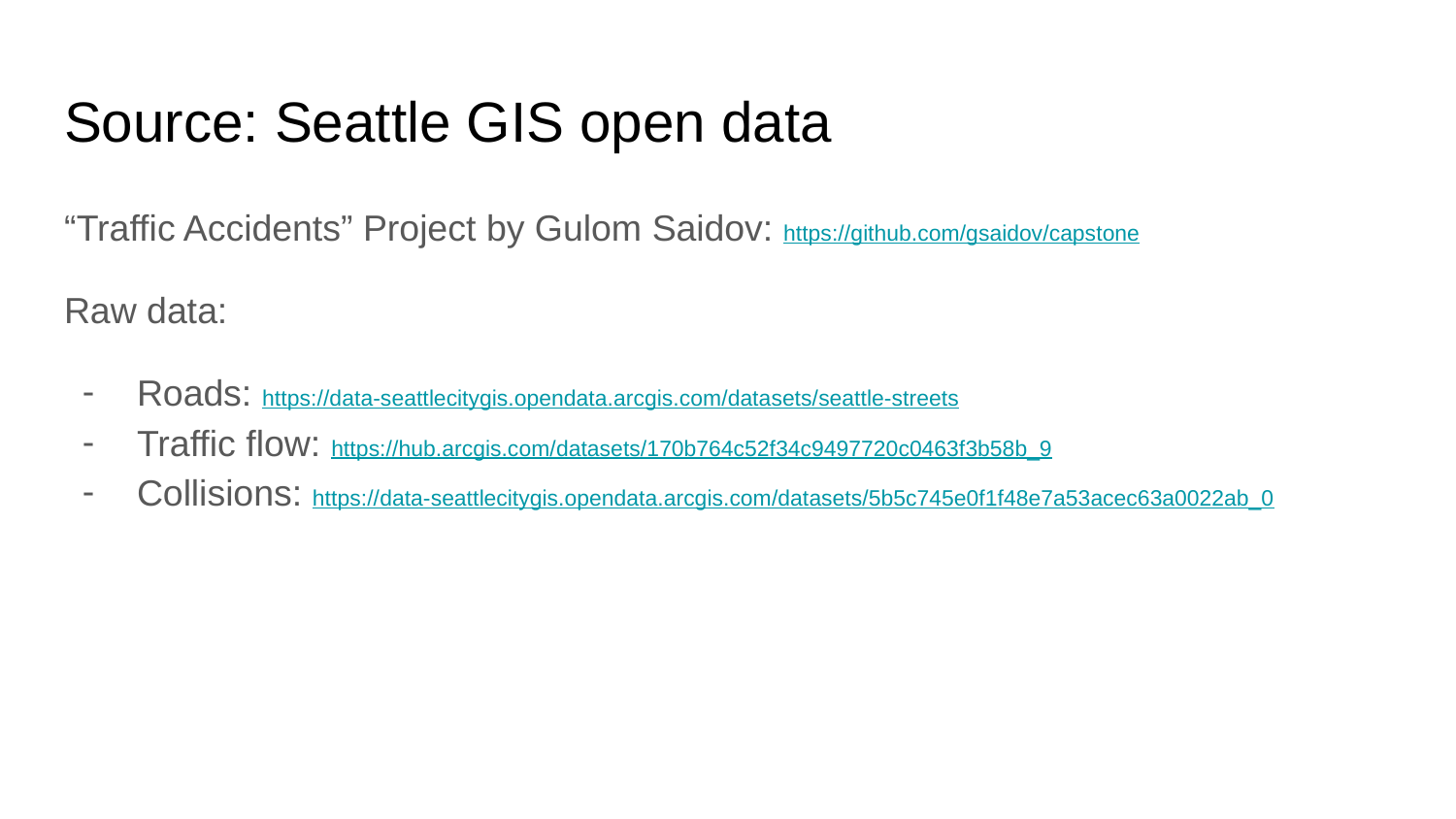

# Source: Seattle GIS open data

“Traffic Accidents” Project by Gulom Saidov: https://github.com/gsaidov/capstone
Raw data:
Roads: https://data-seattlecitygis.opendata.arcgis.com/datasets/seattle-streets
Traffic flow: https://hub.arcgis.com/datasets/170b764c52f34c9497720c0463f3b58b_9
Collisions: https://data-seattlecitygis.opendata.arcgis.com/datasets/5b5c745e0f1f48e7a53acec63a0022ab_0